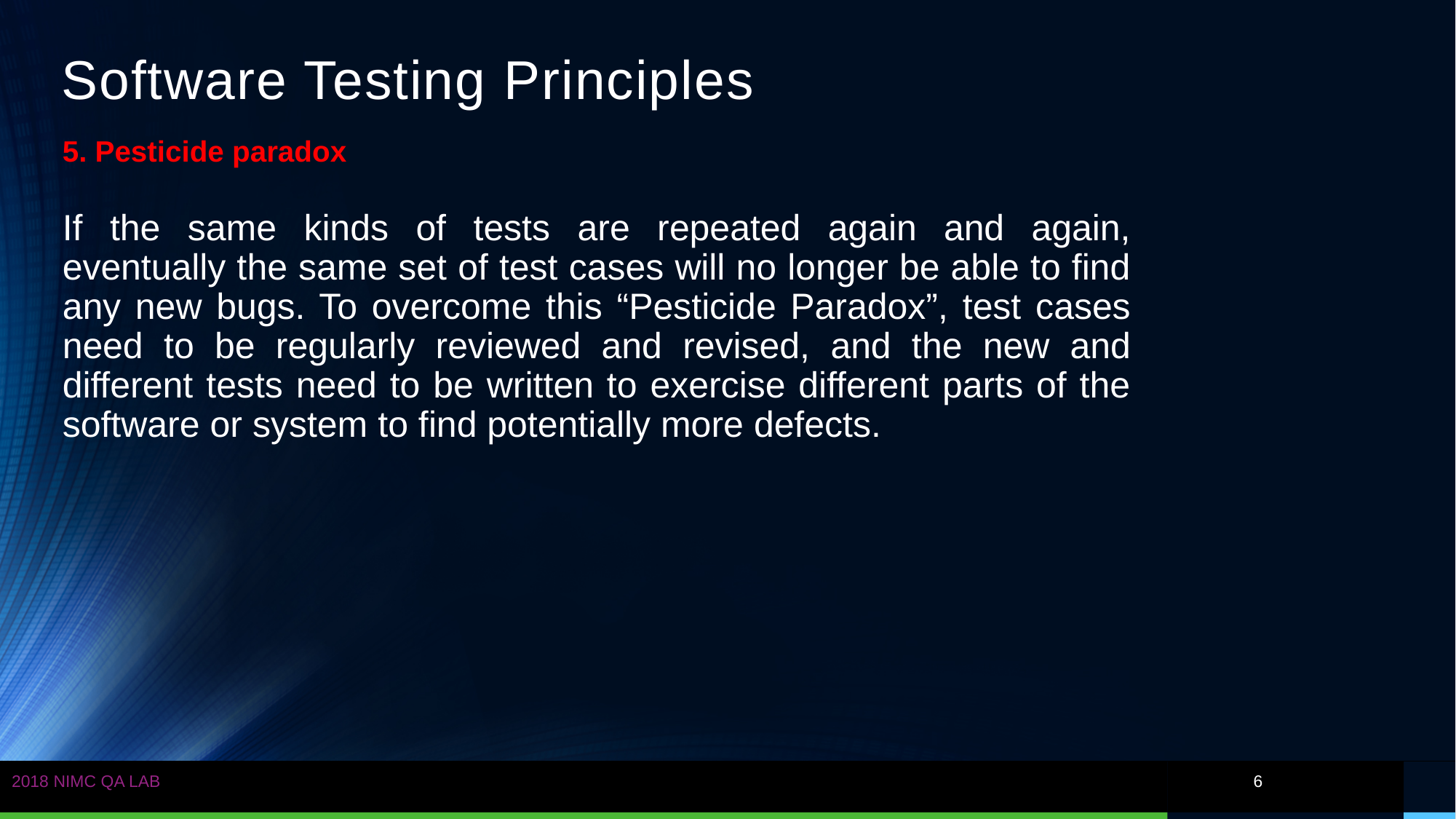

# Software Testing Principles
5. Pesticide paradox
If the same kinds of tests are repeated again and again, eventually the same set of test cases will no longer be able to find any new bugs. To overcome this “Pesticide Paradox”, test cases need to be regularly reviewed and revised, and the new and different tests need to be written to exercise different parts of the software or system to find potentially more defects.
2018 NIMC QA LAB
6